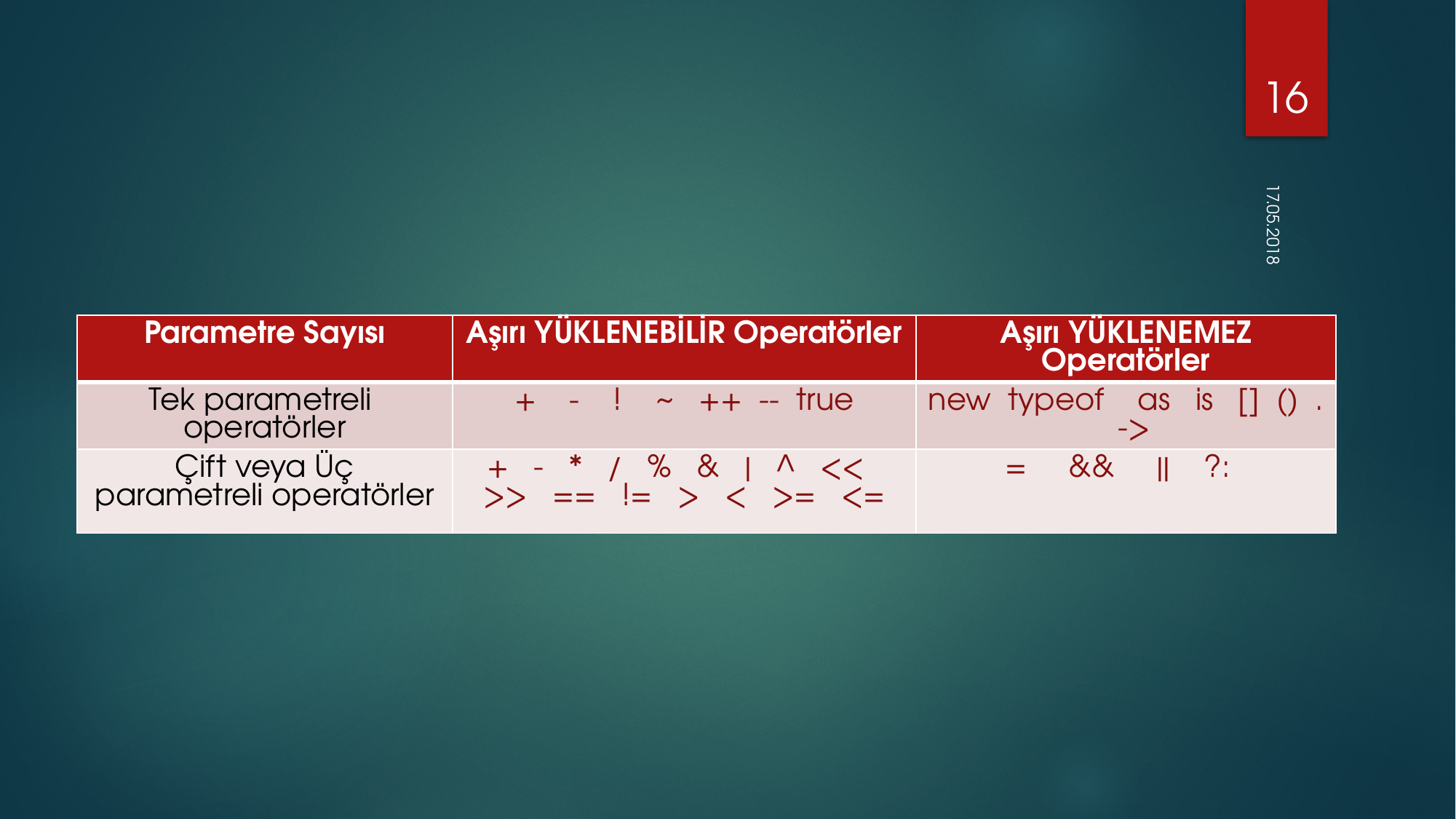

16
#
17.05.2018

| Parametre Sayısı | Aşırı YÜKLENEBİLİR Operatörler | Aşırı YÜKLENEMEZ Operatörler |
| --- | --- | --- |
| Tek parametreli operatörler | + - ! ~ ++ -- true | new typeof as is [] () . -> |
| Çift veya Üç parametreli operatörler | + - \* / % & | ^ << >> == != > < >= <= | = && || ?: |